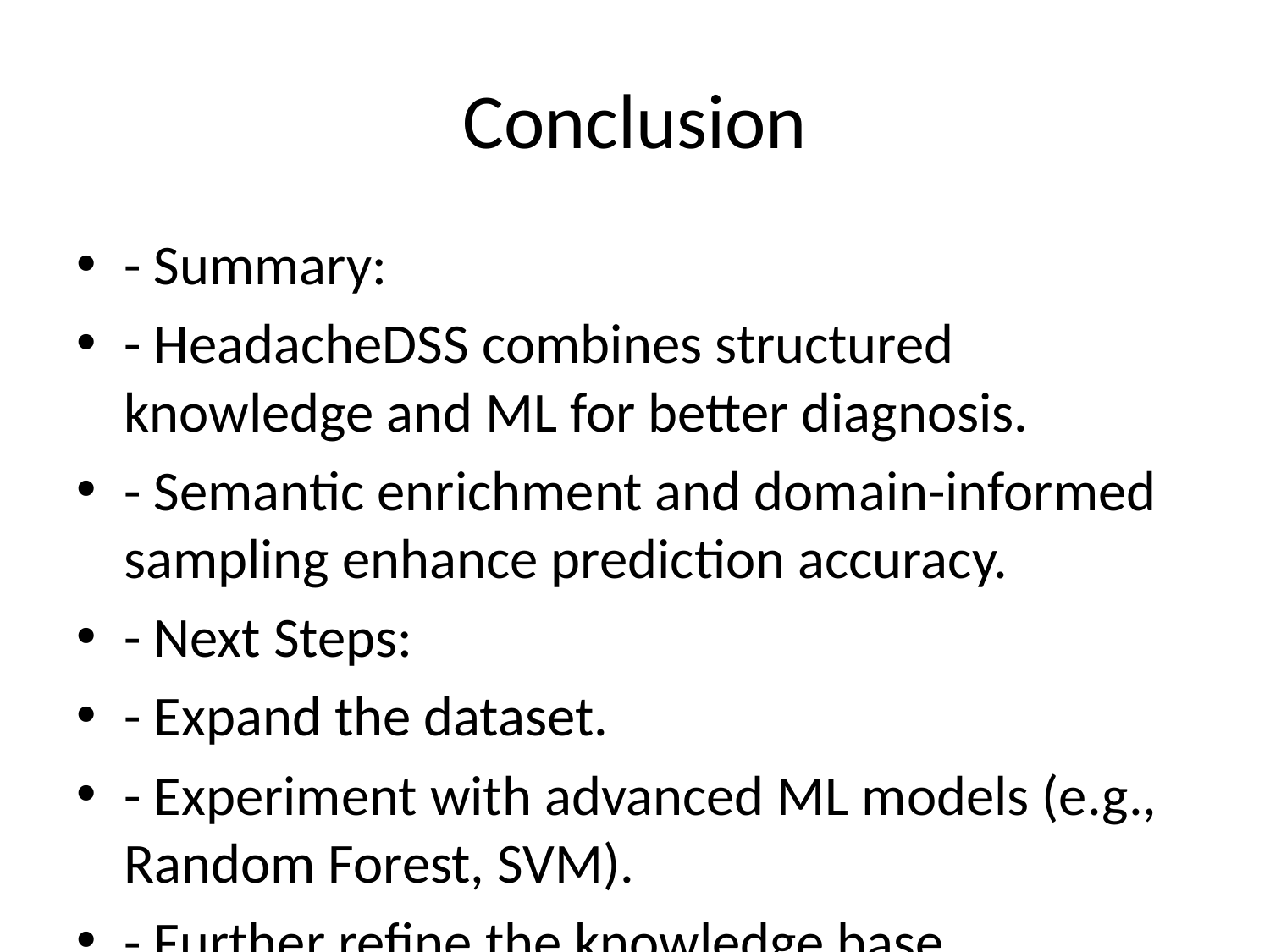

# Conclusion
- Summary:
- HeadacheDSS combines structured knowledge and ML for better diagnosis.
- Semantic enrichment and domain-informed sampling enhance prediction accuracy.
- Next Steps:
- Expand the dataset.
- Experiment with advanced ML models (e.g., Random Forest, SVM).
- Further refine the knowledge base.